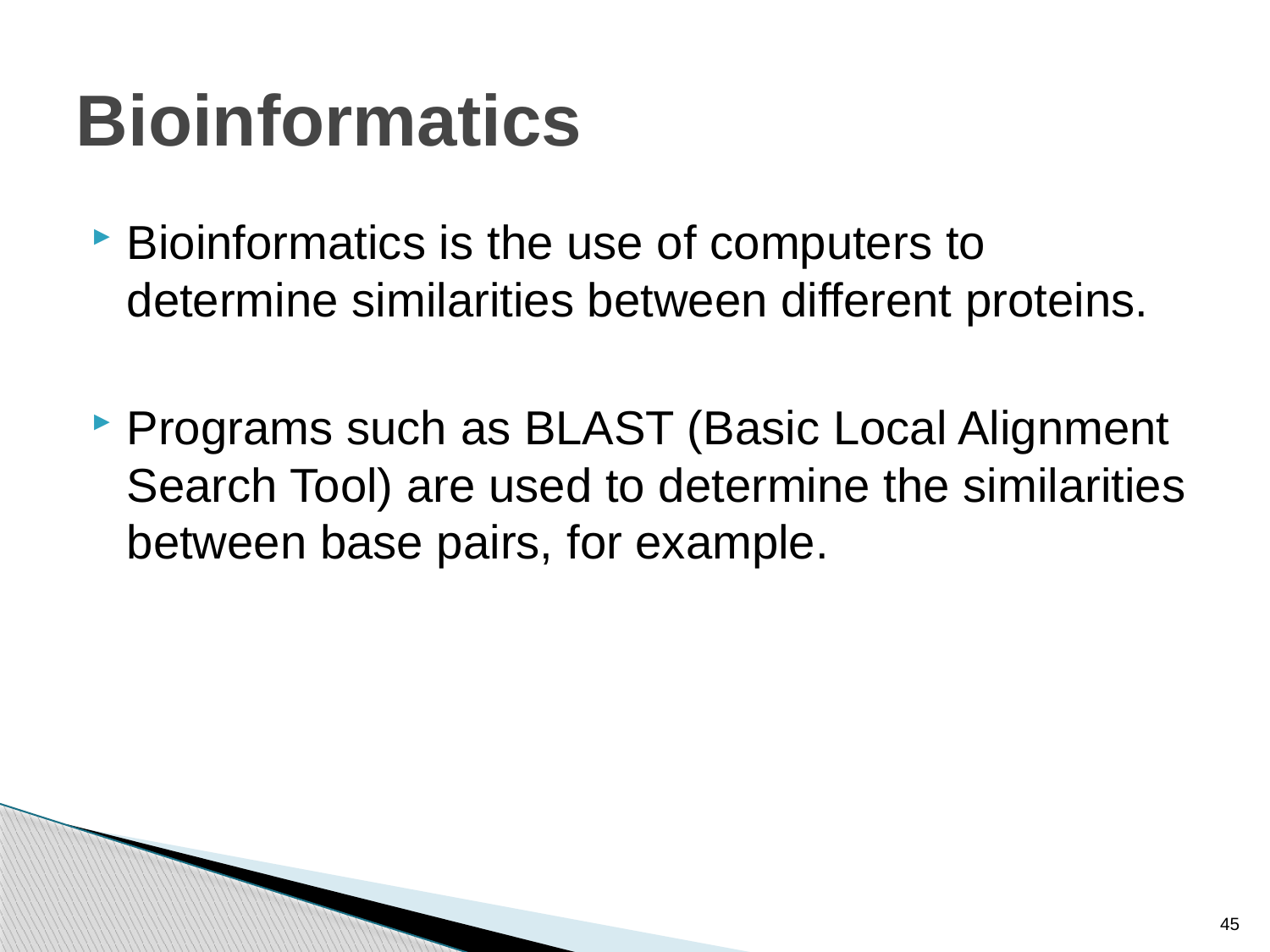

# Bioinformatics
Bioinformatics is the use of computers to determine similarities between different proteins.

Programs such as BLAST (Basic Local Alignment Search Tool) are used to determine the similarities between base pairs, for example.
45